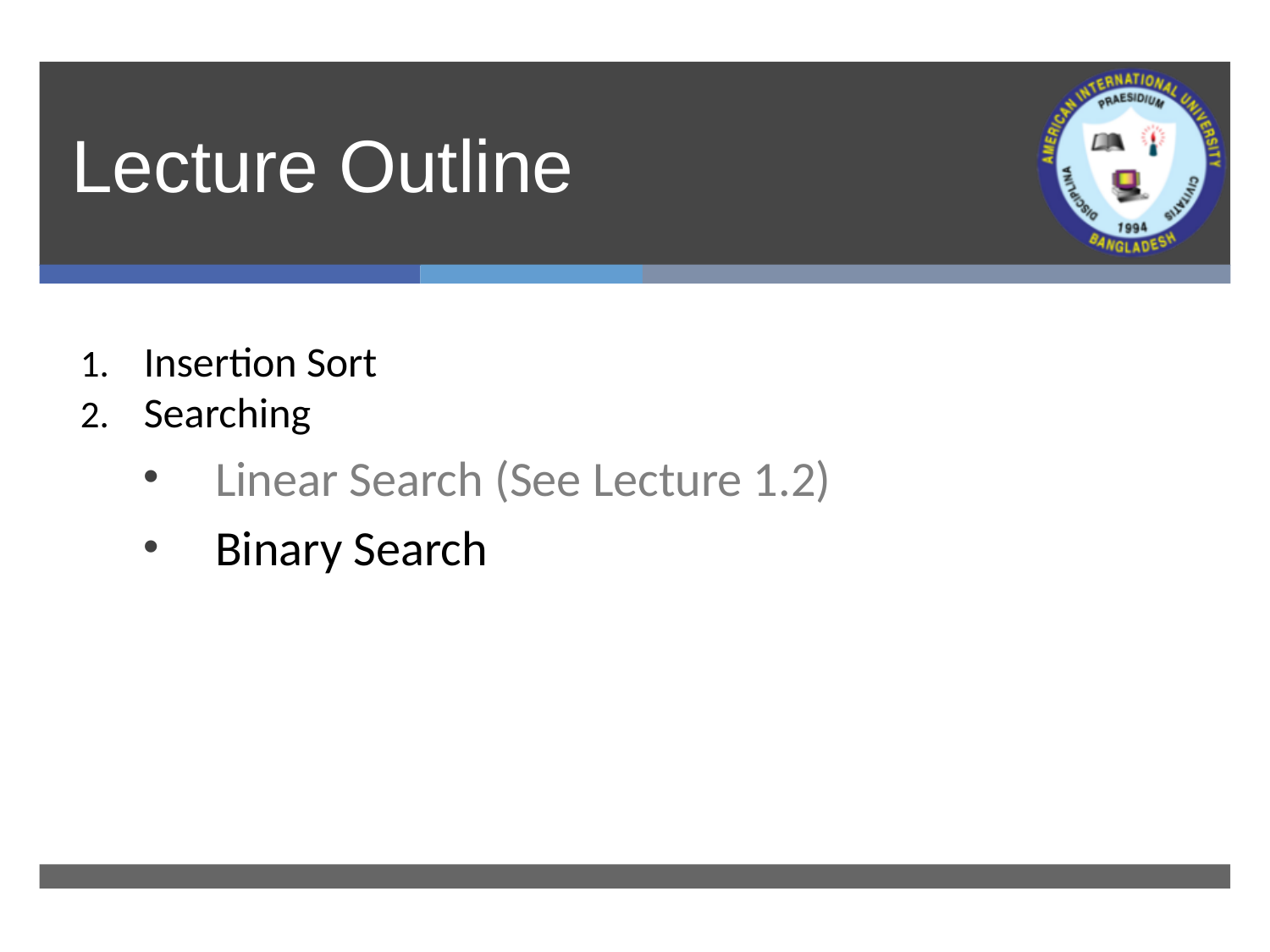

# Lecture Outline
Insertion Sort
Searching
Linear Search (See Lecture 1.2)
Binary Search